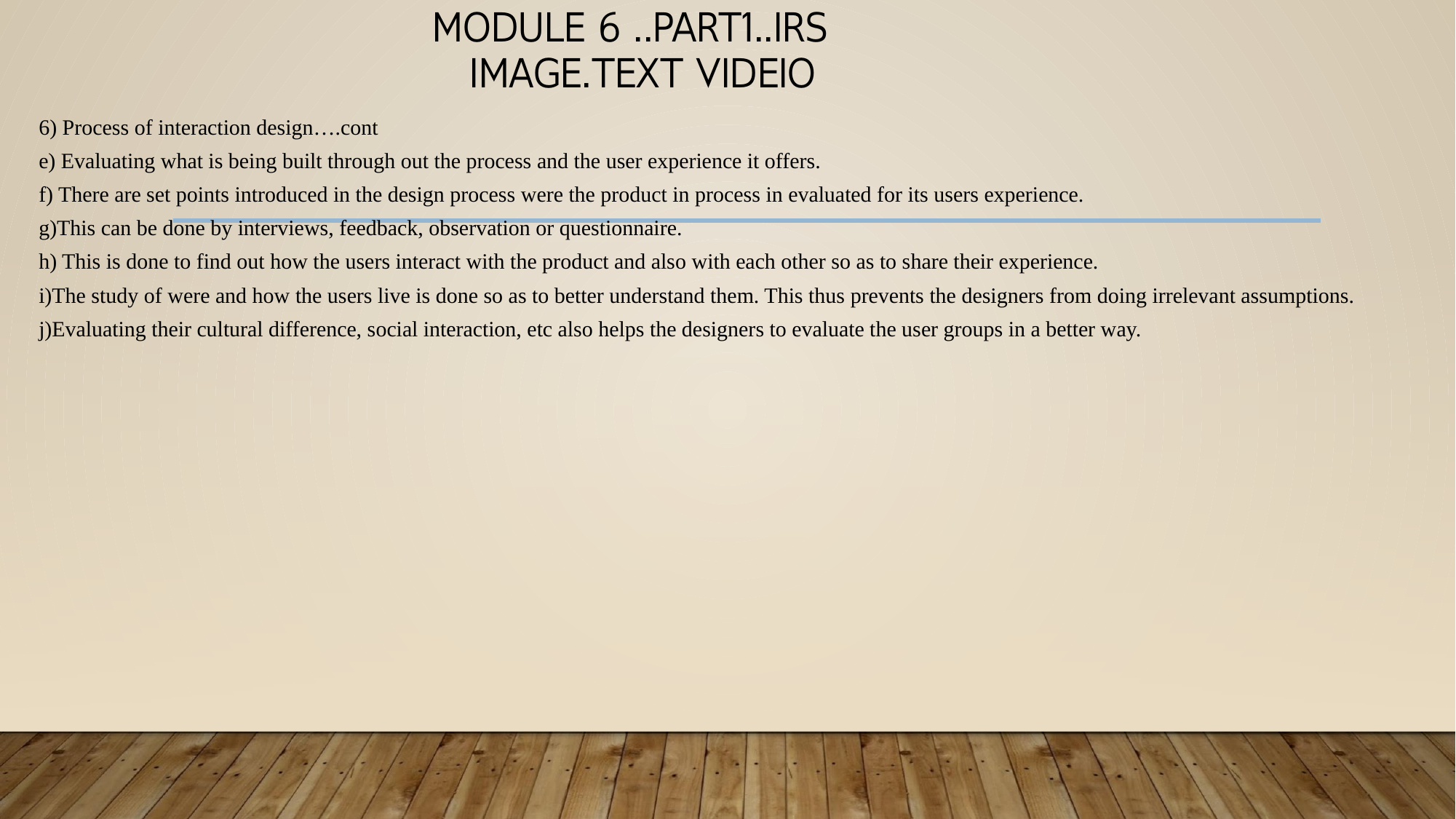

# MODULE 6 ..PART1..IRS IMAGE.TEXT VIDEIO
6) Process of interaction design….cont
e) Evaluating what is being built through out the process and the user experience it offers.
f) There are set points introduced in the design process were the product in process in evaluated for its users experience.
g)This can be done by interviews, feedback, observation or questionnaire.
h) This is done to find out how the users interact with the product and also with each other so as to share their experience.
i)The study of were and how the users live is done so as to better understand them. This thus prevents the designers from doing irrelevant assumptions.
j)Evaluating their cultural difference, social interaction, etc also helps the designers to evaluate the user groups in a better way.